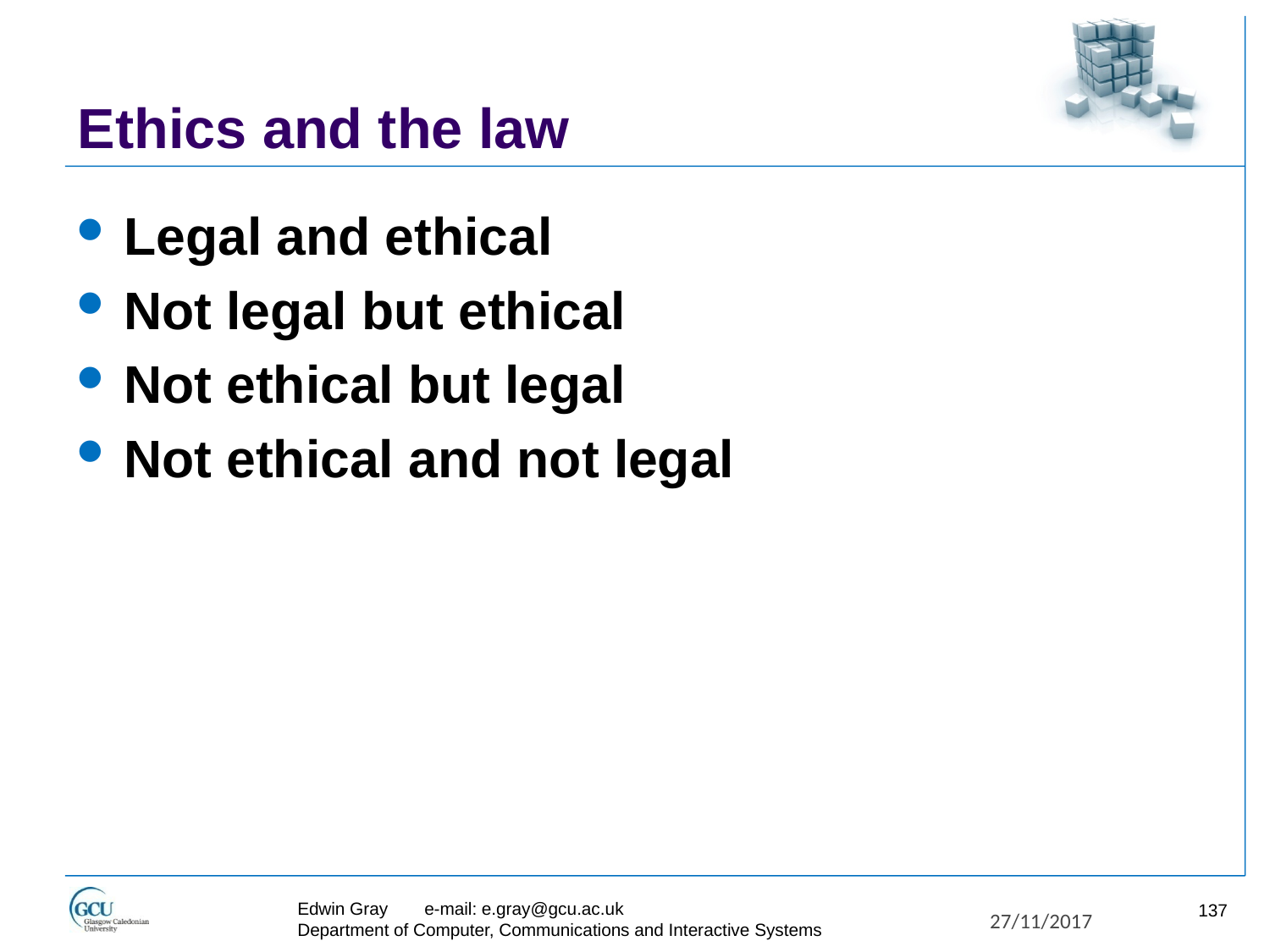

# Ethics and the law
Legal and ethical
Not legal but ethical
Not ethical but legal
Not ethical and not legal
Edwin Gray	e-mail: e.gray@gcu.ac.uk
Department of Computer, Communications and Interactive Systems
137
27/11/2017